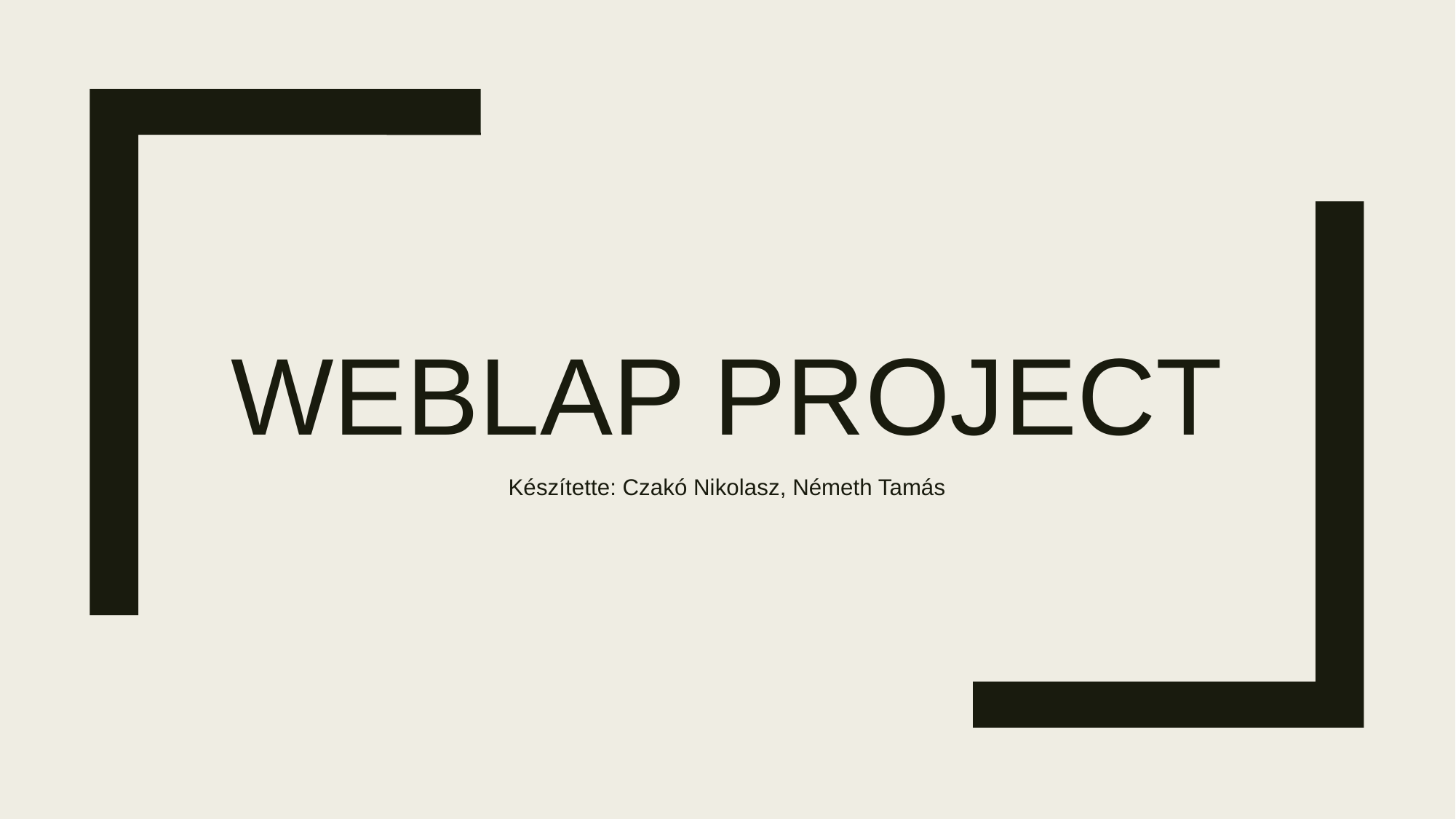

# WEBLAP PROJECT
Készítette: Czakó Nikolasz, Németh Tamás